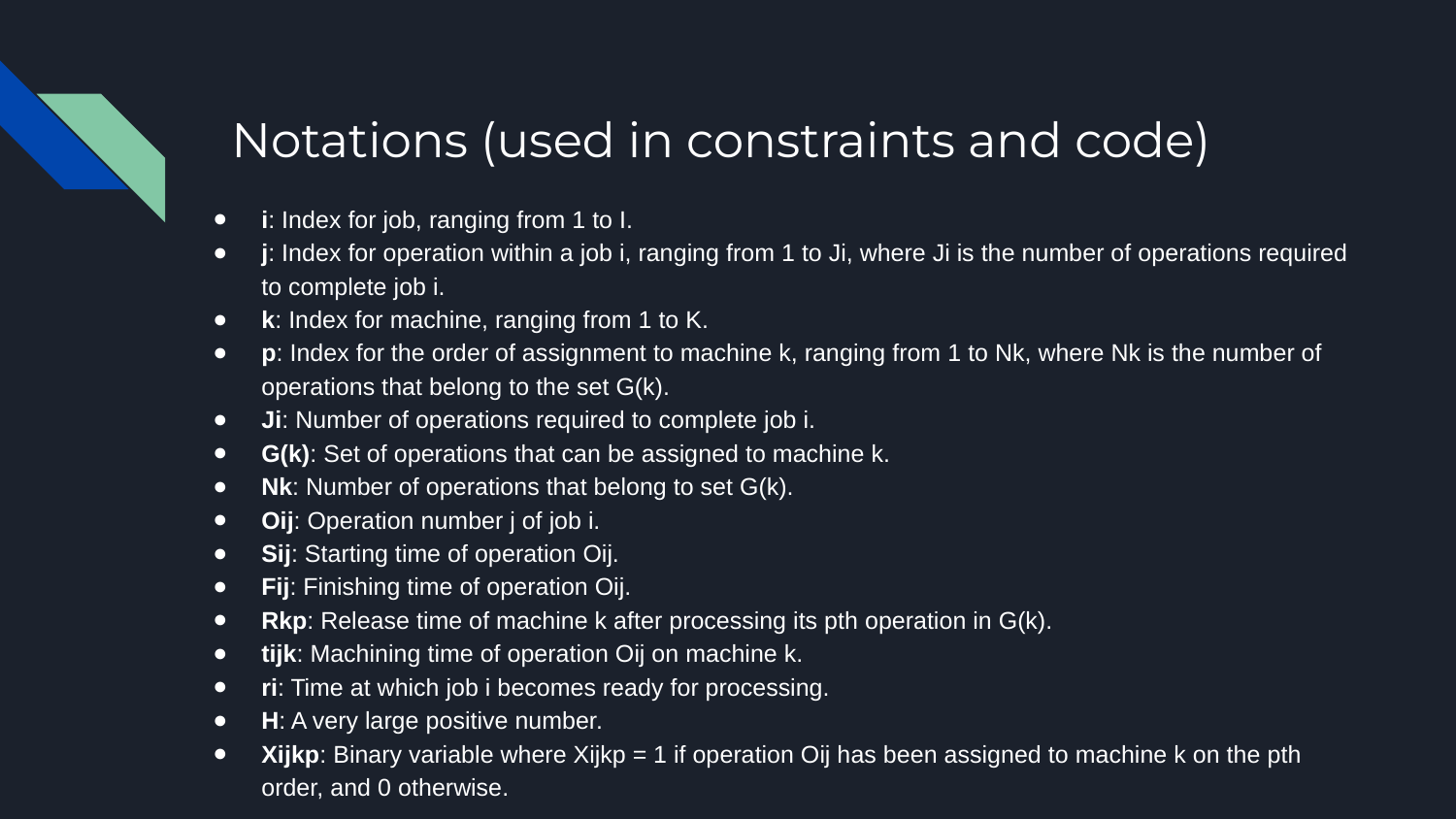

# Notations (used in constraints and code)
i: Index for job, ranging from 1 to I.
j: Index for operation within a job i, ranging from 1 to Ji, where Ji is the number of operations required to complete job i.
k: Index for machine, ranging from 1 to K.
p: Index for the order of assignment to machine k, ranging from 1 to Nk, where Nk is the number of operations that belong to the set G(k).
Ji: Number of operations required to complete job i.
G(k): Set of operations that can be assigned to machine k.
Nk: Number of operations that belong to set G(k).
Oij: Operation number j of job i.
Sij: Starting time of operation Oij.
Fij: Finishing time of operation Oij.
Rkp: Release time of machine k after processing its pth operation in G(k).
tijk: Machining time of operation Oij on machine k.
ri: Time at which job i becomes ready for processing.
H: A very large positive number.
Xijkp: Binary variable where Xijkp = 1 if operation Oij has been assigned to machine k on the pth order, and 0 otherwise.